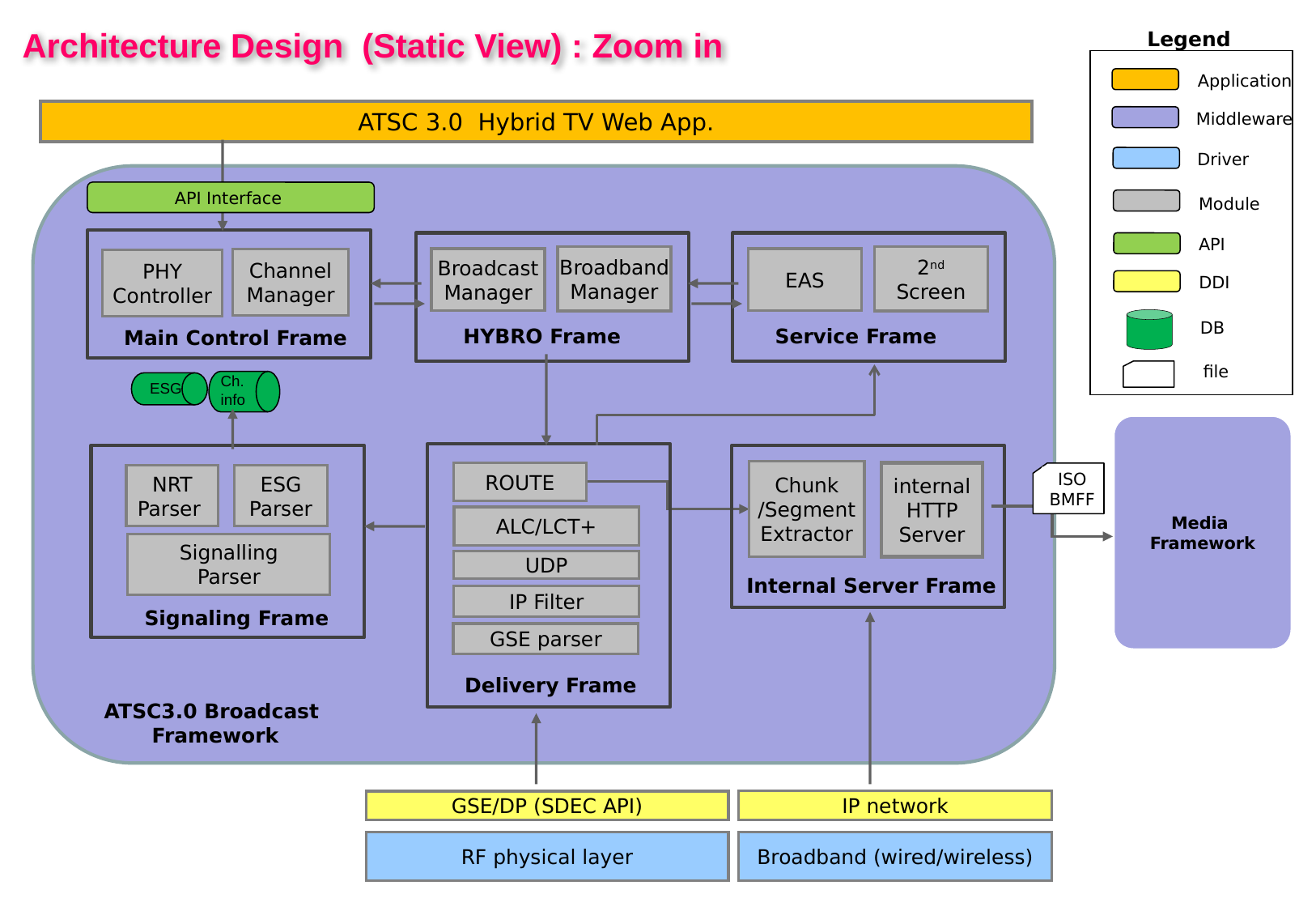

Architecture Design  (Static View) : Zoom in
Legend

Application

ATSC 3.0  Hybrid TV Web App.
Middleware

Driver

API Interface
Module

API

Broadband
Manager
2nd
Screen
Broadcast
Manager
EAS
Channel
Manager
PHY
Controller
DDI

DB
HYBRO Frame
Service Frame
Main Control Frame

file

Ch.
info

ESG

Media
Framework

Chunk
/Segment
Extractor
ROUTE
internal
HTTP
Server

NRT
Parser
ESG
 Parser
ISO
BMFF
ALC/LCT+

Signalling
 Parser
UDP
Internal Server Frame
IP Filter
Signaling Frame

GSE parser
Delivery Frame
ATSC3.0 Broadcast
Framework

IP network
GSE/DP (SDEC API)
Broadband (wired/wireless)
RF physical layer